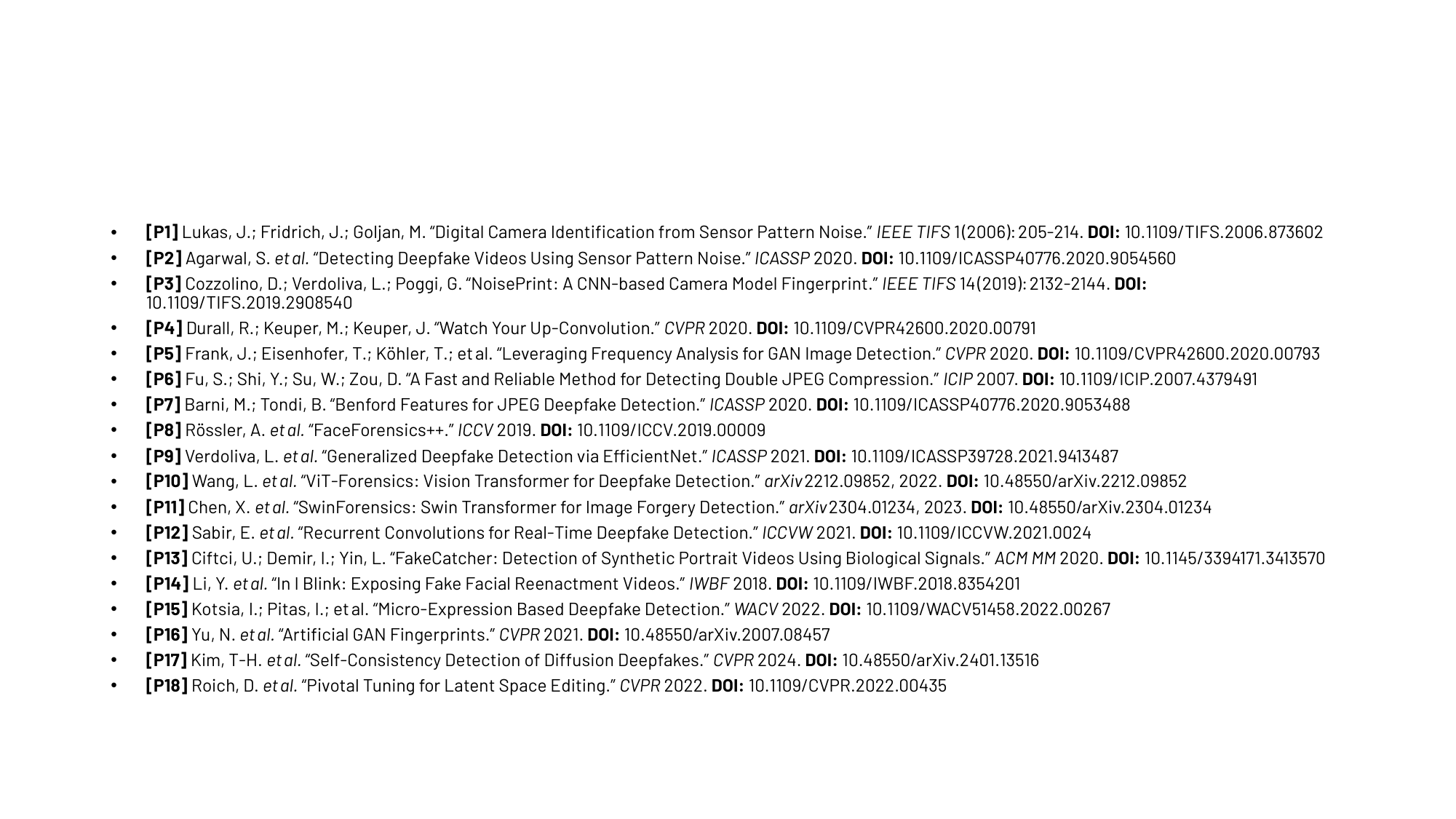

#
[P1] Lukas, J.; Fridrich, J.; Goljan, M. “Digital Camera Identification from Sensor Pattern Noise.” IEEE TIFS 1 (2006): 205‑214. DOI: 10.1109/TIFS.2006.873602
[P2] Agarwal, S. et al. “Detecting Deepfake Videos Using Sensor Pattern Noise.” ICASSP 2020. DOI: 10.1109/ICASSP40776.2020.9054560
[P3] Cozzolino, D.; Verdoliva, L.; Poggi, G. “NoisePrint: A CNN‑based Camera Model Fingerprint.” IEEE TIFS 14 (2019): 2132‑2144. DOI: 10.1109/TIFS.2019.2908540
[P4] Durall, R.; Keuper, M.; Keuper, J. “Watch Your Up‑Convolution.” CVPR 2020. DOI: 10.1109/CVPR42600.2020.00791
[P5] Frank, J.; Eisenhofer, T.; Köhler, T.; et al. “Leveraging Frequency Analysis for GAN Image Detection.” CVPR 2020. DOI: 10.1109/CVPR42600.2020.00793
[P6] Fu, S.; Shi, Y.; Su, W.; Zou, D. “A Fast and Reliable Method for Detecting Double JPEG Compression.” ICIP 2007. DOI: 10.1109/ICIP.2007.4379491
[P7] Barni, M.; Tondi, B. “Benford Features for JPEG Deepfake Detection.” ICASSP 2020. DOI: 10.1109/ICASSP40776.2020.9053488
[P8] Rössler, A. et al. “FaceForensics++.” ICCV 2019. DOI: 10.1109/ICCV.2019.00009
[P9] Verdoliva, L. et al. “Generalized Deepfake Detection via EfficientNet.” ICASSP 2021. DOI: 10.1109/ICASSP39728.2021.9413487
[P10] Wang, L. et al. “ViT‑Forensics: Vision Transformer for Deepfake Detection.” arXiv 2212.09852, 2022. DOI: 10.48550/arXiv.2212.09852
[P11] Chen, X. et al. “SwinForensics: Swin Transformer for Image Forgery Detection.” arXiv 2304.01234, 2023. DOI: 10.48550/arXiv.2304.01234
[P12] Sabir, E. et al. “Recurrent Convolutions for Real‑Time Deepfake Detection.” ICCVW 2021. DOI: 10.1109/ICCVW.2021.0024
[P13] Ciftci, U.; Demir, I.; Yin, L. “FakeCatcher: Detection of Synthetic Portrait Videos Using Biological Signals.” ACM MM 2020. DOI: 10.1145/3394171.3413570
[P14] Li, Y. et al. “In I Blink: Exposing Fake Facial Reenactment Videos.” IWBF 2018. DOI: 10.1109/IWBF.2018.8354201
[P15] Kotsia, I.; Pitas, I.; et al. “Micro‑Expression Based Deepfake Detection.” WACV 2022. DOI: 10.1109/WACV51458.2022.00267
[P16] Yu, N. et al. “Artificial GAN Fingerprints.” CVPR 2021. DOI: 10.48550/arXiv.2007.08457
[P17] Kim, T‑H. et al. “Self‑Consistency Detection of Diffusion Deepfakes.” CVPR 2024. DOI: 10.48550/arXiv.2401.13516
[P18] Roich, D. et al. “Pivotal Tuning for Latent Space Editing.” CVPR 2022. DOI: 10.1109/CVPR.2022.00435